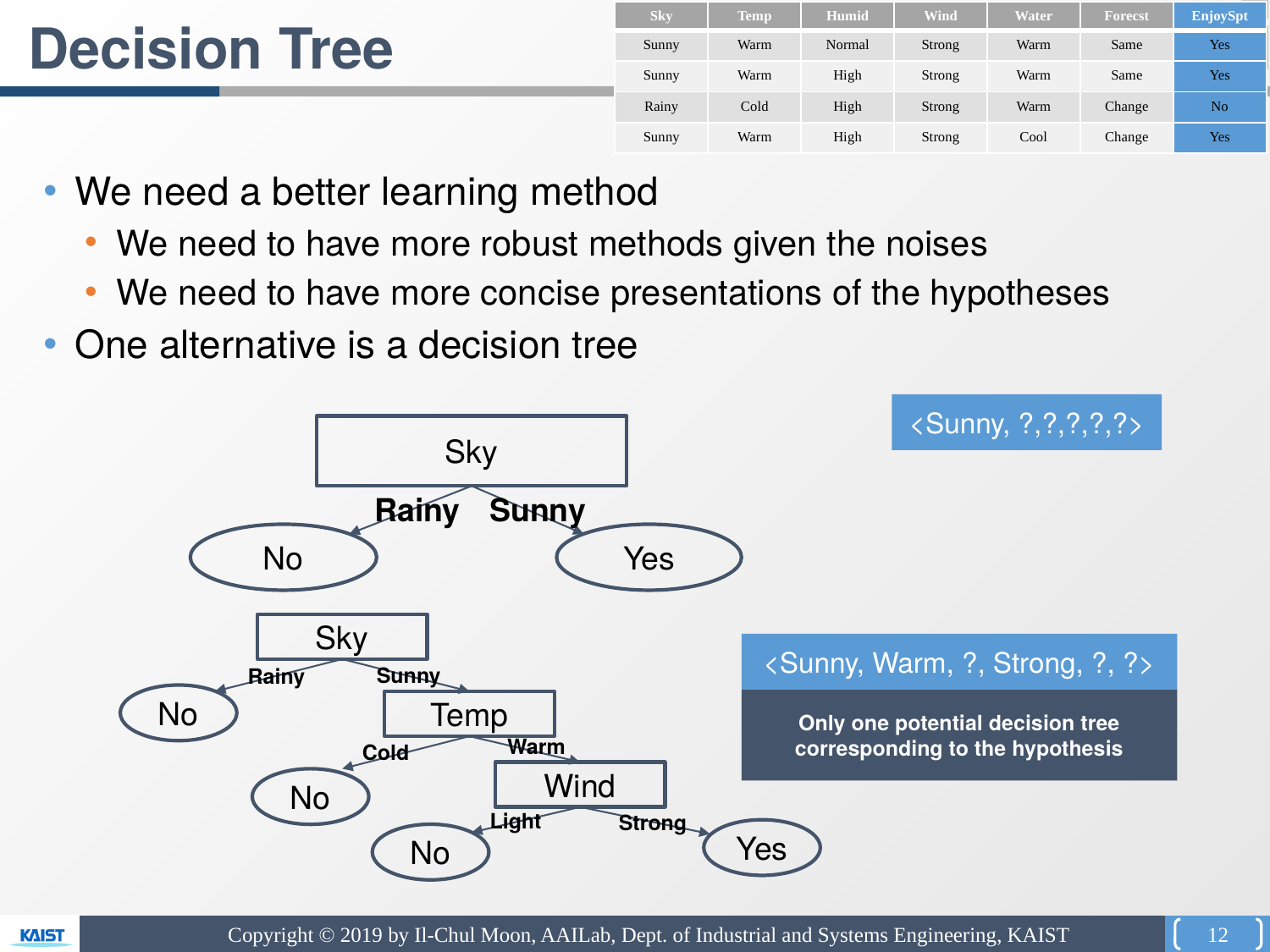

| Sky | Temp | Humid | Wind | Water | Forecst | EnjoySpt |
| --- | --- | --- | --- | --- | --- | --- |
| Sunny | Warm | Normal | Strong | Warm | Same | Yes |
| Sunny | Warm | High | Strong | Warm | Same | Yes |
| Rainy | Cold | High | Strong | Warm | Change | No |
| Sunny | Warm | High | Strong | Cool | Change | Yes |
Decision Tree

We need a better learning method
We need to have more robust methods given the noises
We need to have more concise presentations of the hypotheses
One alternative is a decision tree
<Sunny, ?,?,?,?,?>
Sky
Rainy
Sunny
No
Yes
Sky
<Sunny, Warm, ?, Strong, ?, ?>
Only one potential decision tree
corresponding to the hypothesis
Sunny
Rainy
No
Temp
Warm
Cold
Wind
No
Light
Strong
Yes
No
12